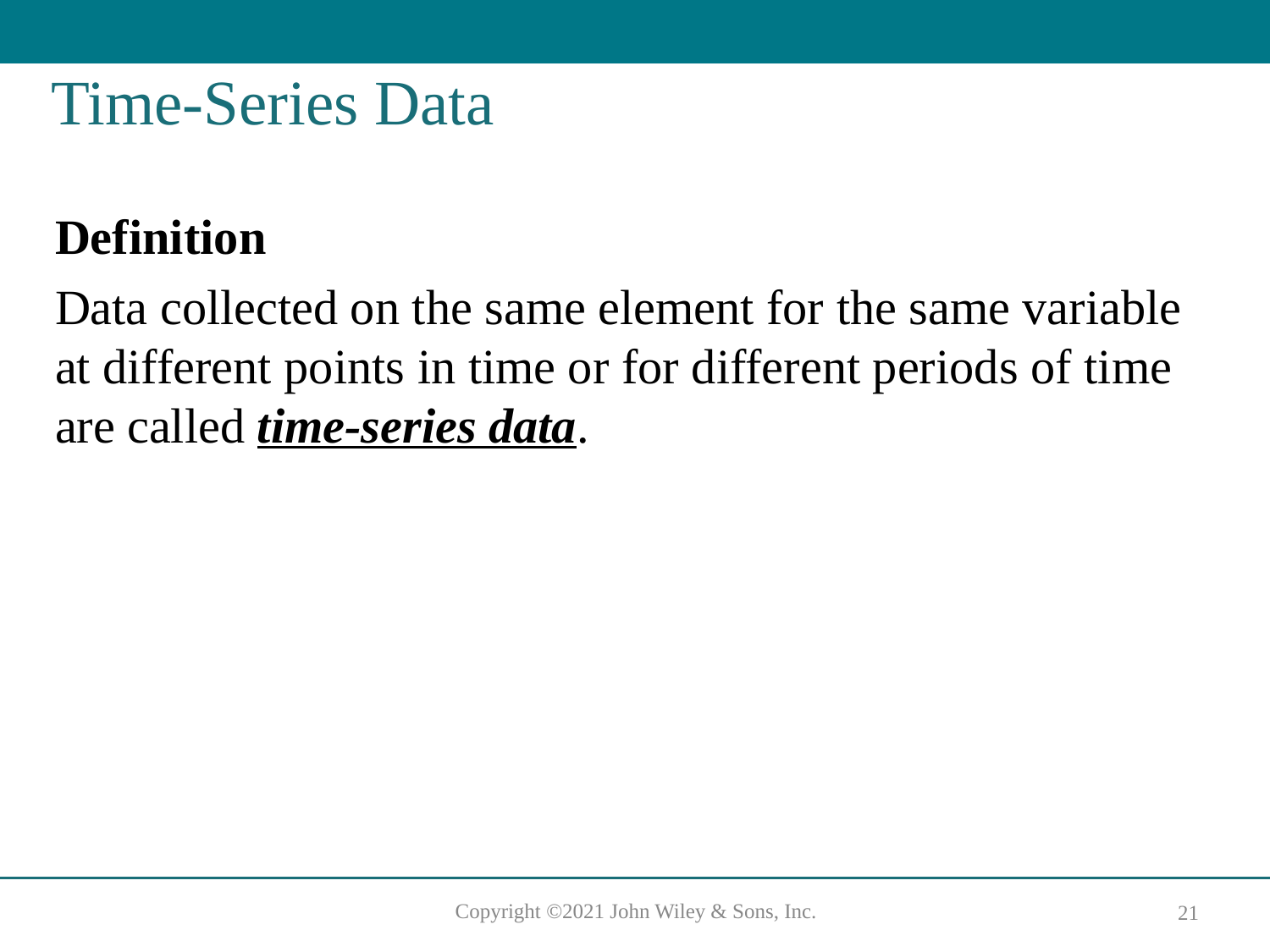

# Time-Series Data
Definition
Data collected on the same element for the same variable at different points in time or for different periods of time are called time-series data.